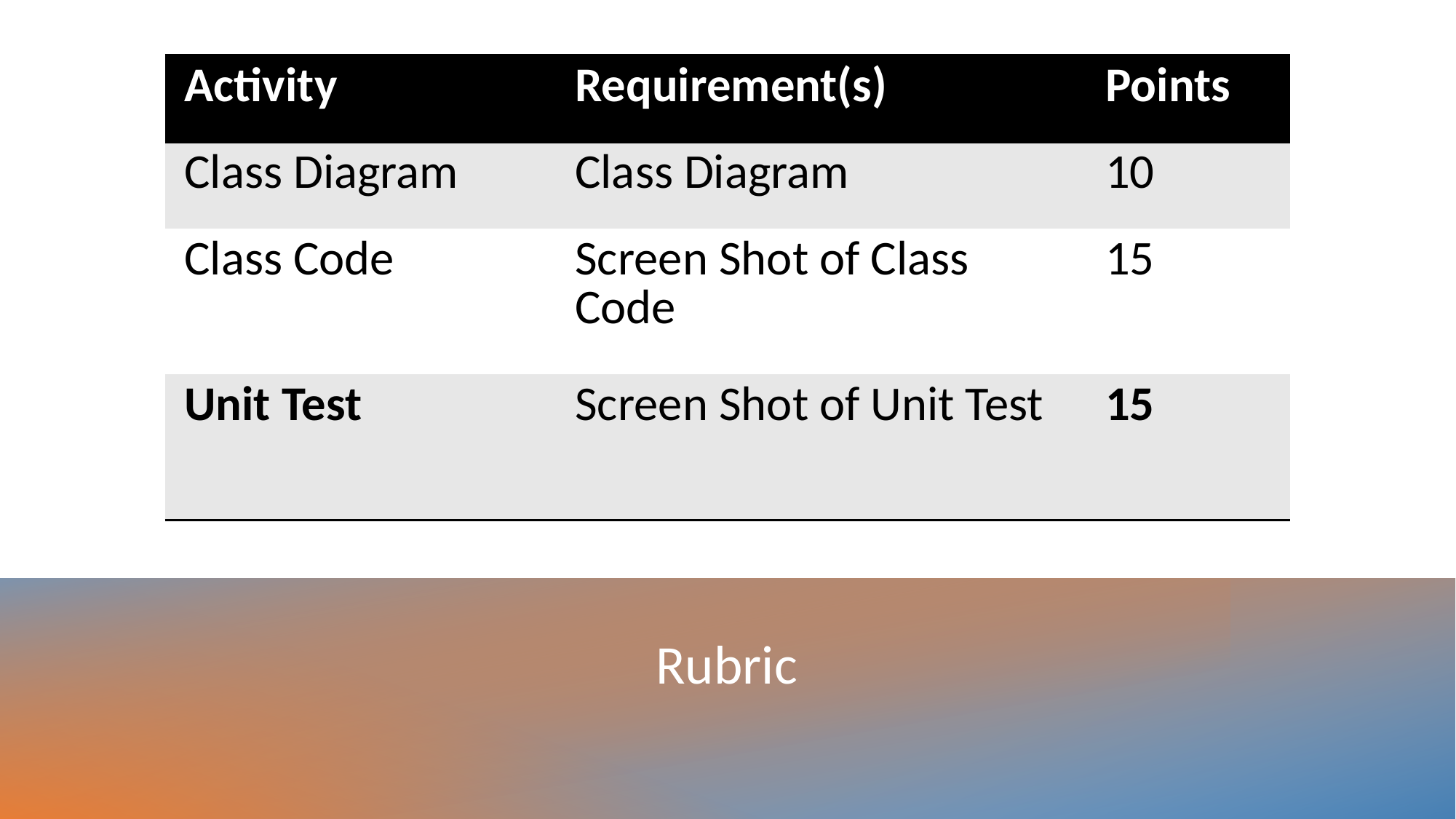

| Activity | Requirement(s) | Points |
| --- | --- | --- |
| Class Diagram | Class Diagram | 10 |
| Class Code | Screen Shot of Class Code | 15 |
| Unit Test | Screen Shot of Unit Test | 15 |

# Rubric